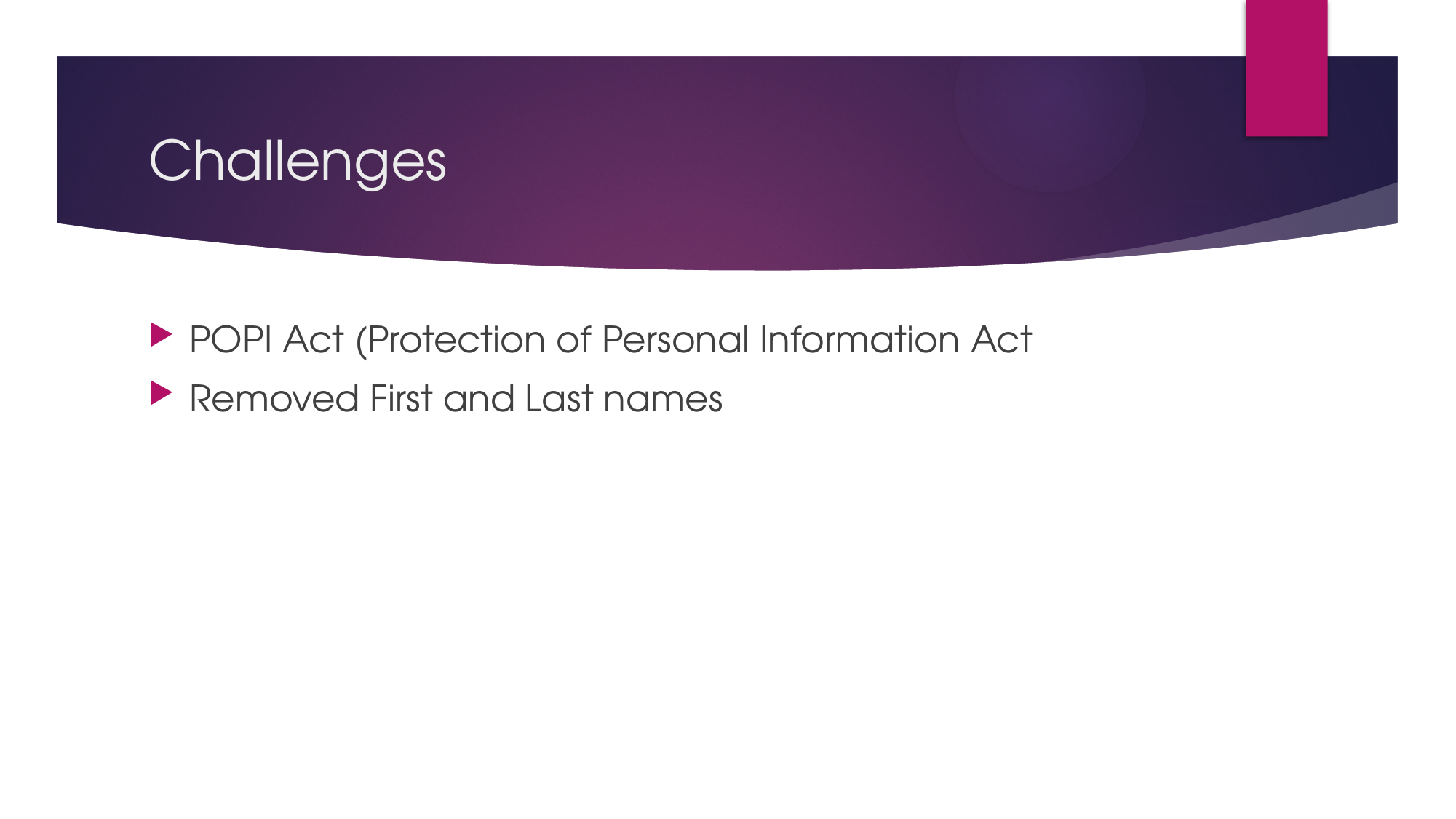

# Challenges
POPI Act (Protection of Personal Information Act
Removed First and Last names